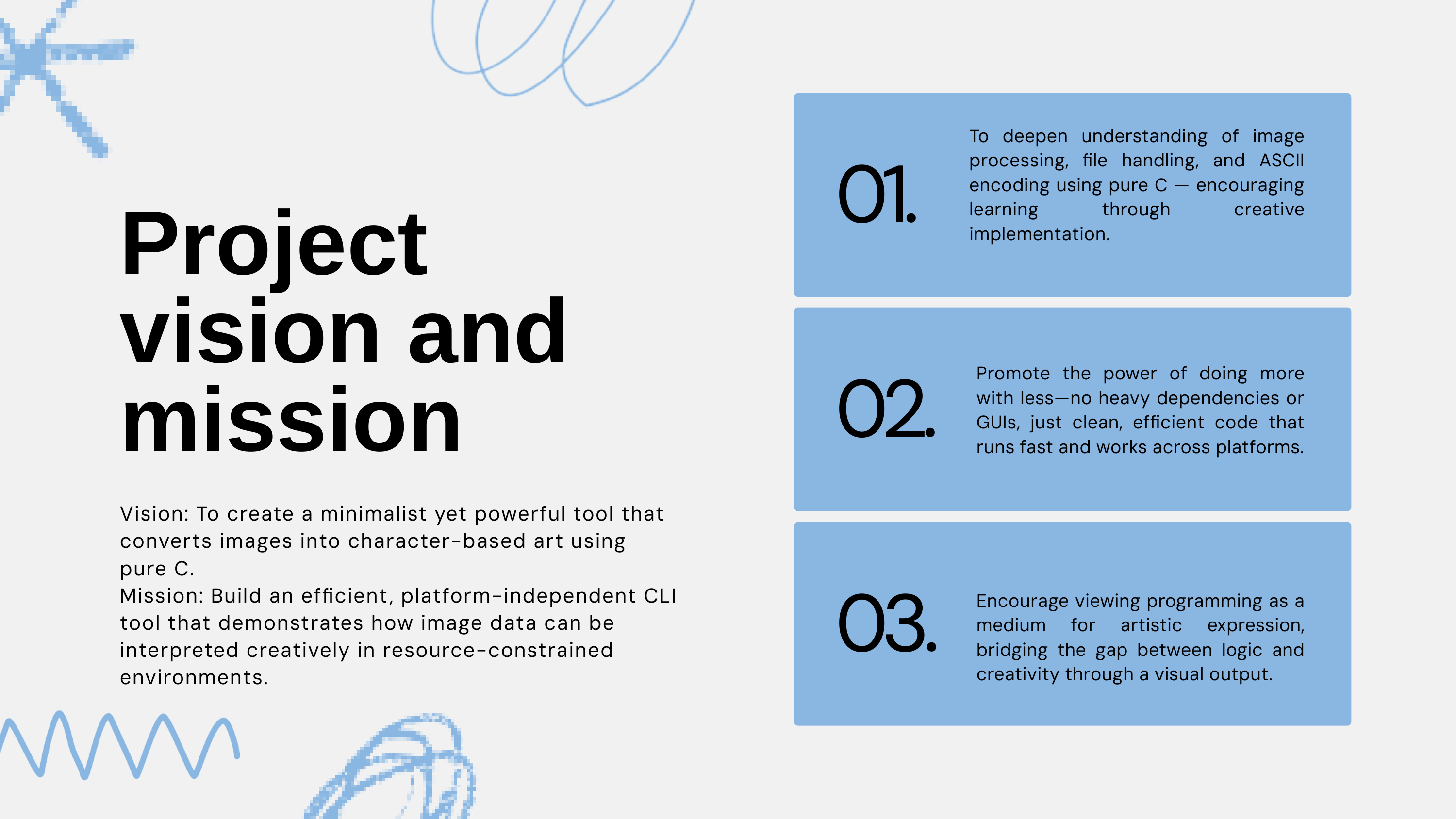

To deepen understanding of image processing, file handling, and ASCII encoding using pure C — encouraging learning through creative implementation.

01.
Project vision and mission

Promote the power of doing more with less—no heavy dependencies or GUIs, just clean, efficient code that runs fast and works across platforms.
02.
Vision: To create a minimalist yet powerful tool that converts images into character-based art using pure C.
Mission: Build an efficient, platform-independent CLI tool that demonstrates how image data can be interpreted creatively in resource-constrained environments.

Encourage viewing programming as a medium for artistic expression, bridging the gap between logic and creativity through a visual output.
03.